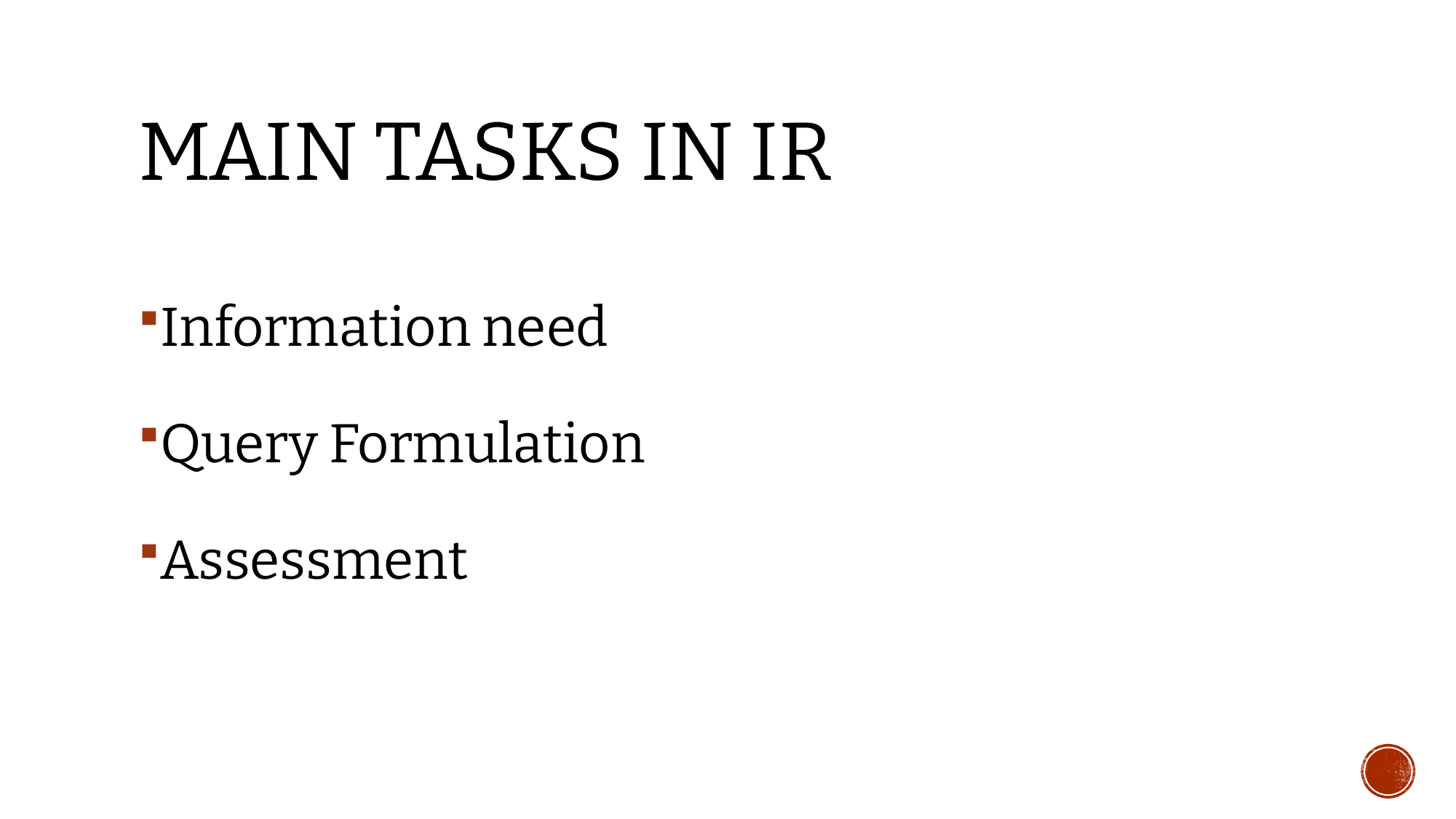

# Main tasks in IR
Information need
Query Formulation
Assessment